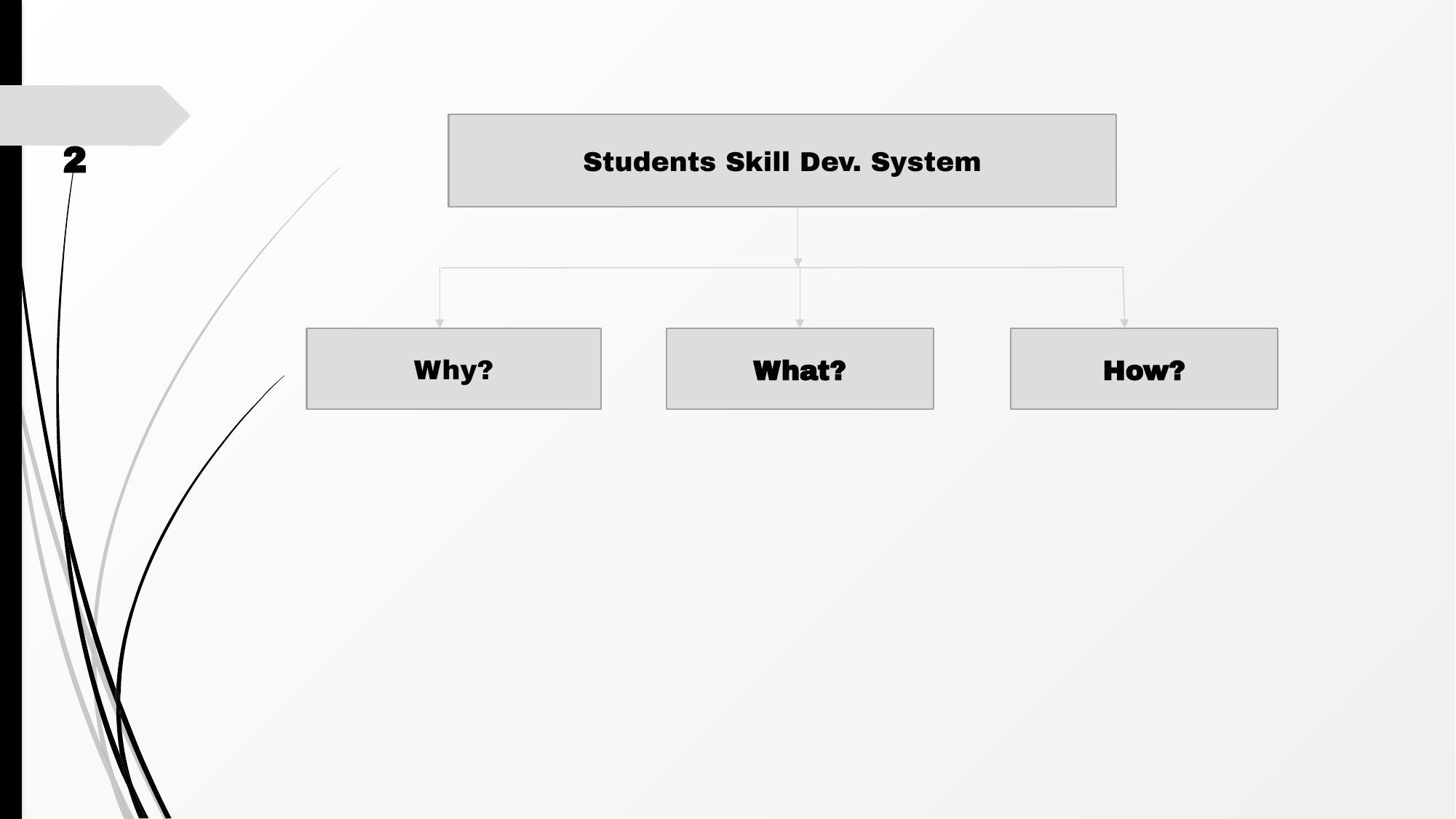

2
Students Skill Dev. System
Why?
What?
How?